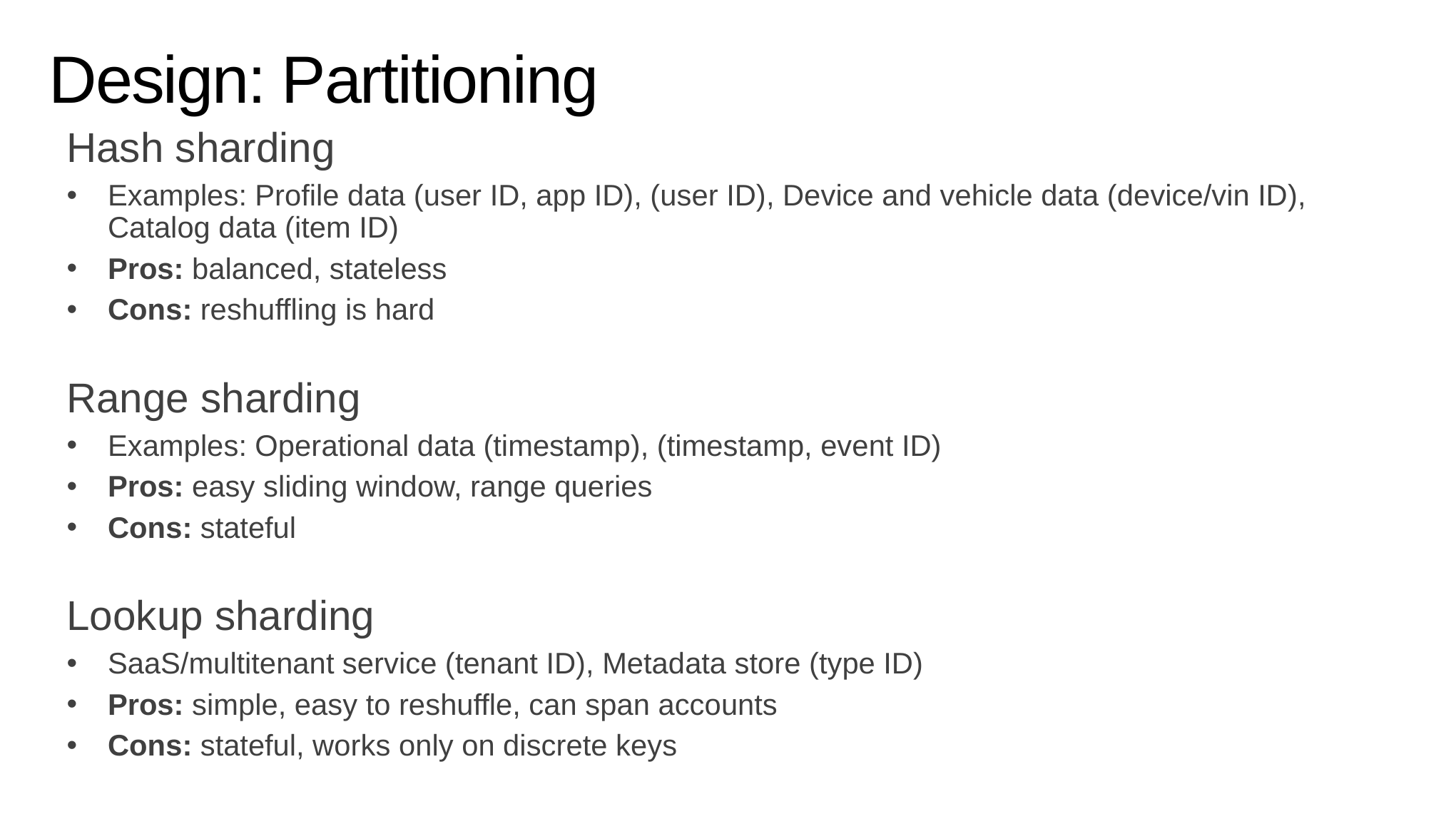

# Design: Partitioning
Hash sharding
Examples: Profile data (user ID, app ID), (user ID), Device and vehicle data (device/vin ID),
Catalog data (item ID)
Pros: balanced, stateless
Cons: reshuffling is hard

Range sharding
Examples: Operational data (timestamp), (timestamp, event ID)
Pros: easy sliding window, range queries
Cons: stateful

Lookup sharding
SaaS/multitenant service (tenant ID), Metadata store (type ID)
Pros: simple, easy to reshuffle, can span accounts
Cons: stateful, works only on discrete keys